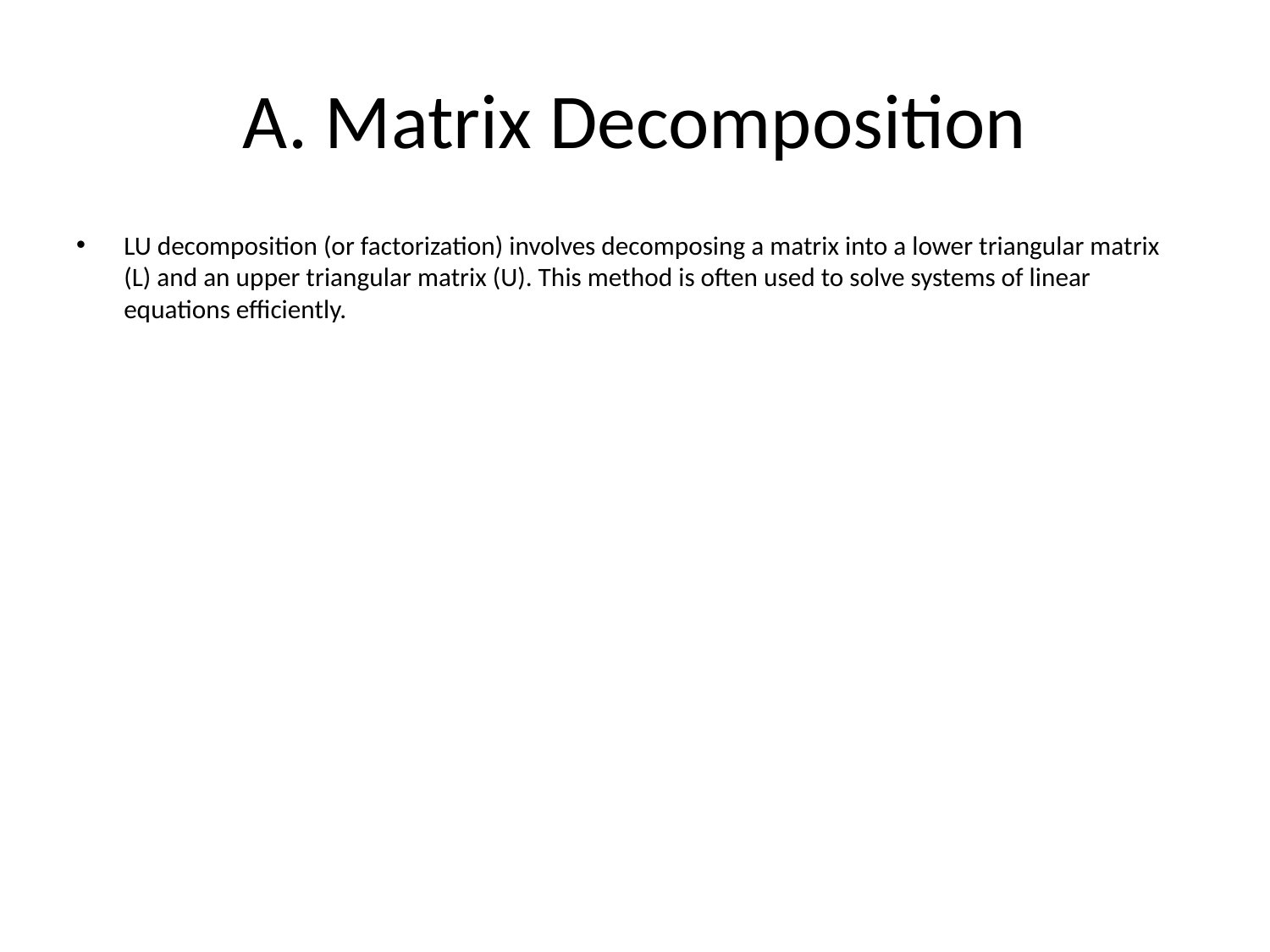

# A. Matrix Decomposition
LU decomposition (or factorization) involves decomposing a matrix into a lower triangular matrix (L) and an upper triangular matrix (U). This method is often used to solve systems of linear equations efficiently.